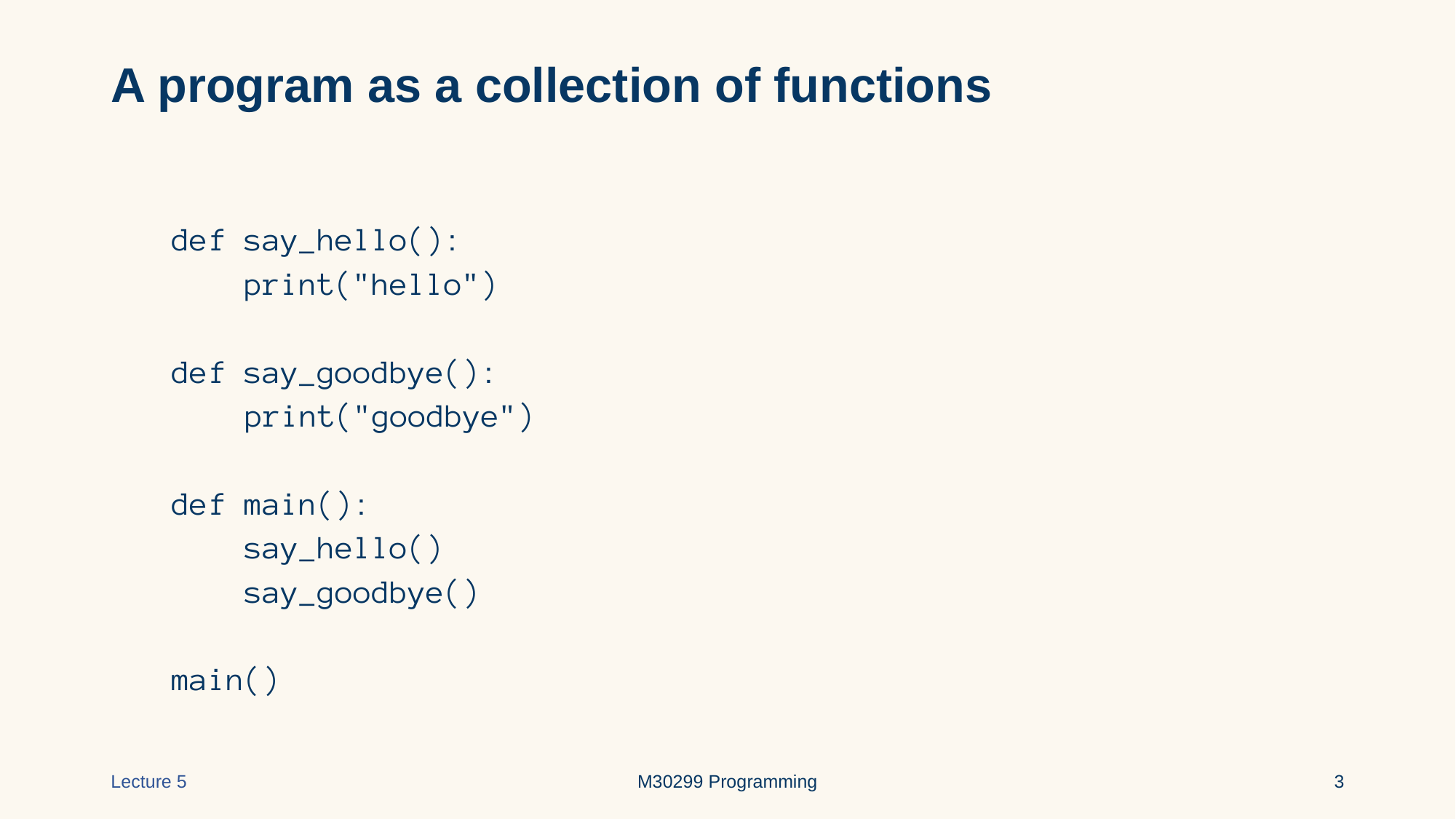

# A program as a collection of functions

 def say_hello():
     print("hello")

 def say_goodbye():
      print("goodbye")

 def main():
     say_hello()
     say_goodbye()

 main()
Lecture 5
M30299 Programming
3